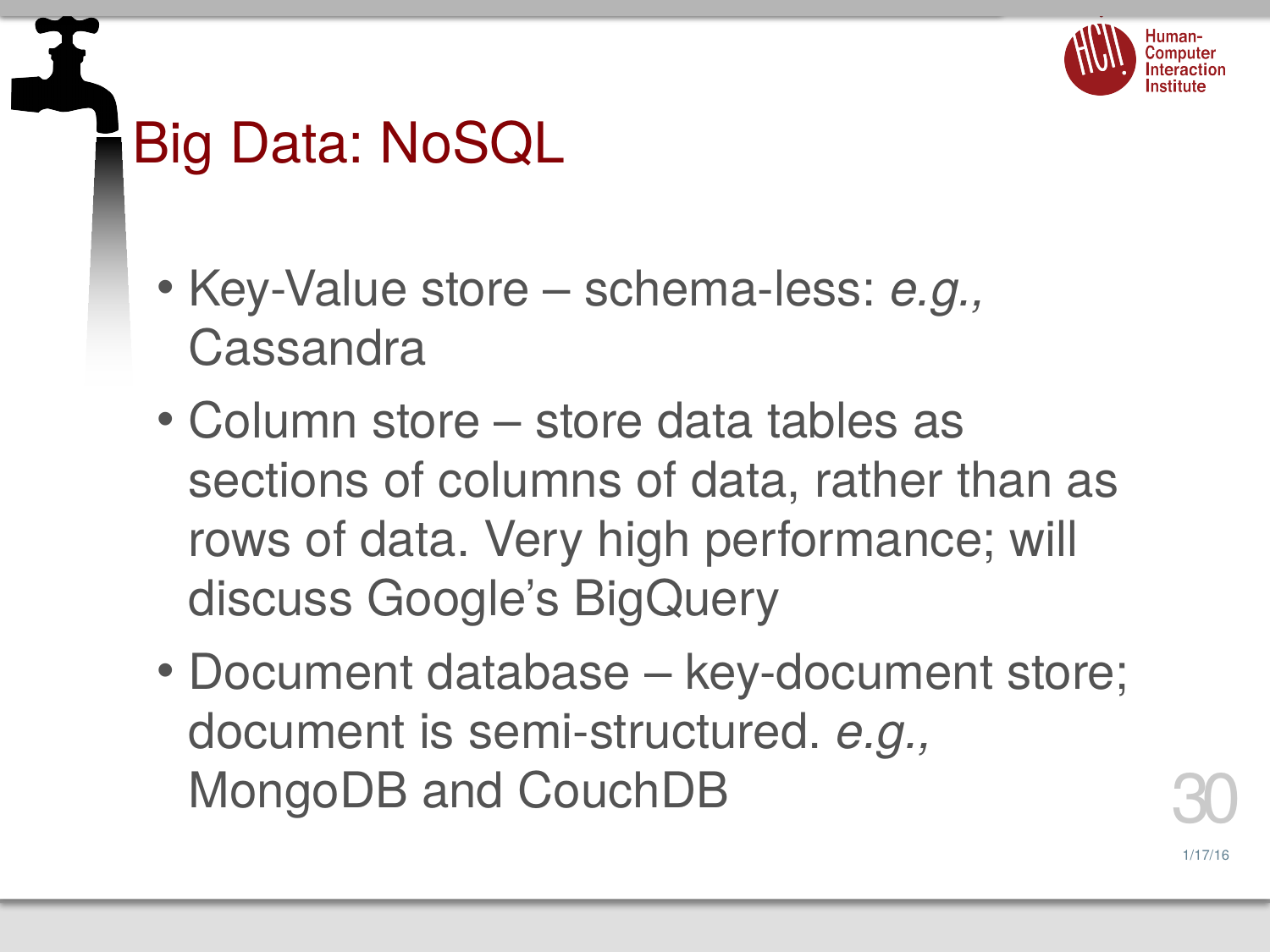

# Big Data: NoSQL
Key-Value store – schema-less: e.g., Cassandra
Column store – store data tables as sections of columns of data, rather than as rows of data. Very high performance; will discuss Google’s BigQuery
Document database – key-document store; document is semi-structured. e.g., MongoDB and CouchDB
30
1/17/16